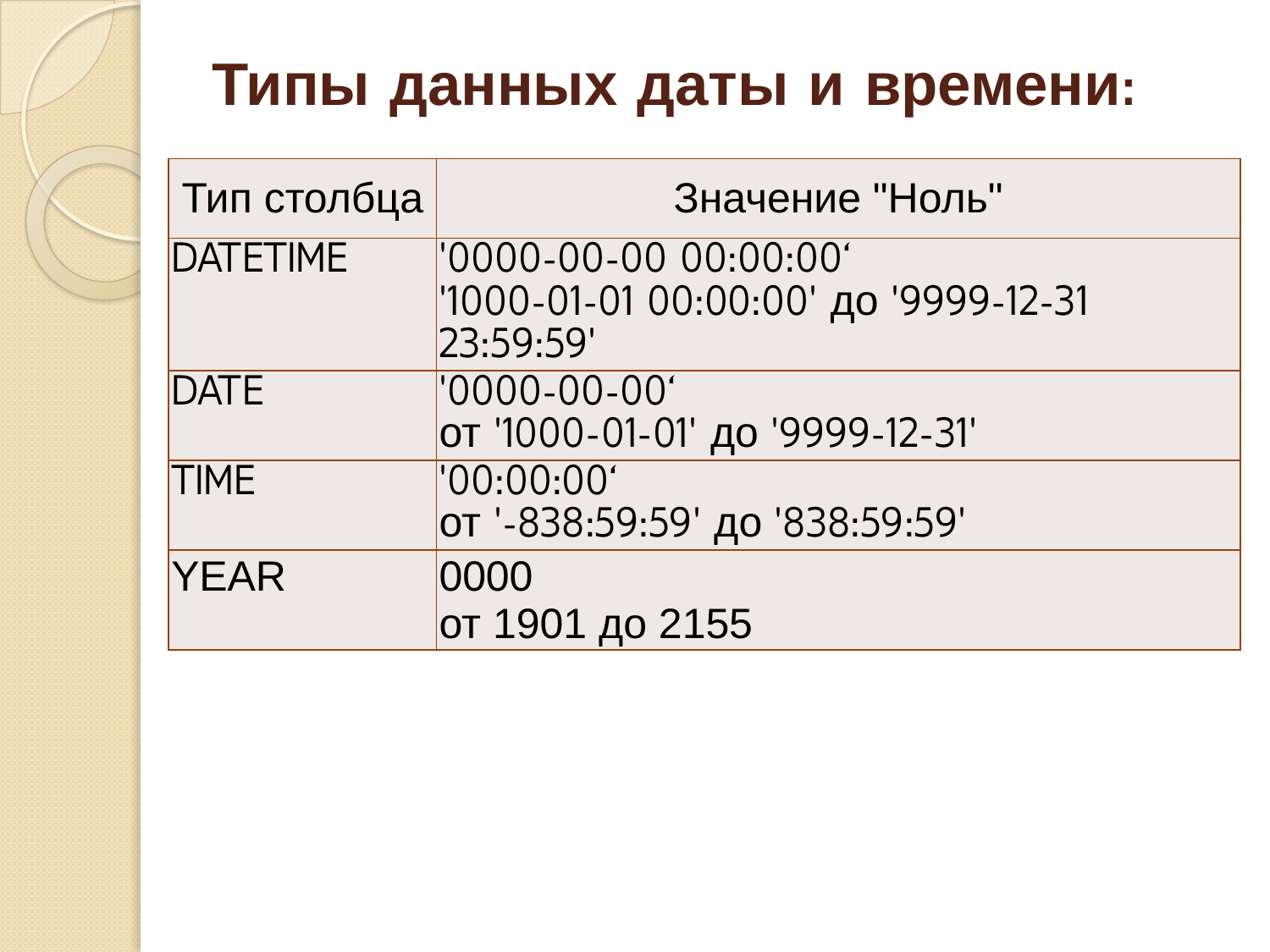

# Типы данных даты и времени:
| Тип столбца | Значение "Ноль" |
| --- | --- |
| DATETIME | '0000-00-00 00:00:00‘ '1000-01-01 00:00:00' до '9999-12-31 23:59:59' |
| DATE | '0000-00-00‘ от '1000-01-01' до '9999-12-31' |
| TIME | '00:00:00‘ от '-838:59:59' до '838:59:59' |
| YEAR | 0000 от 1901 до 2155 |